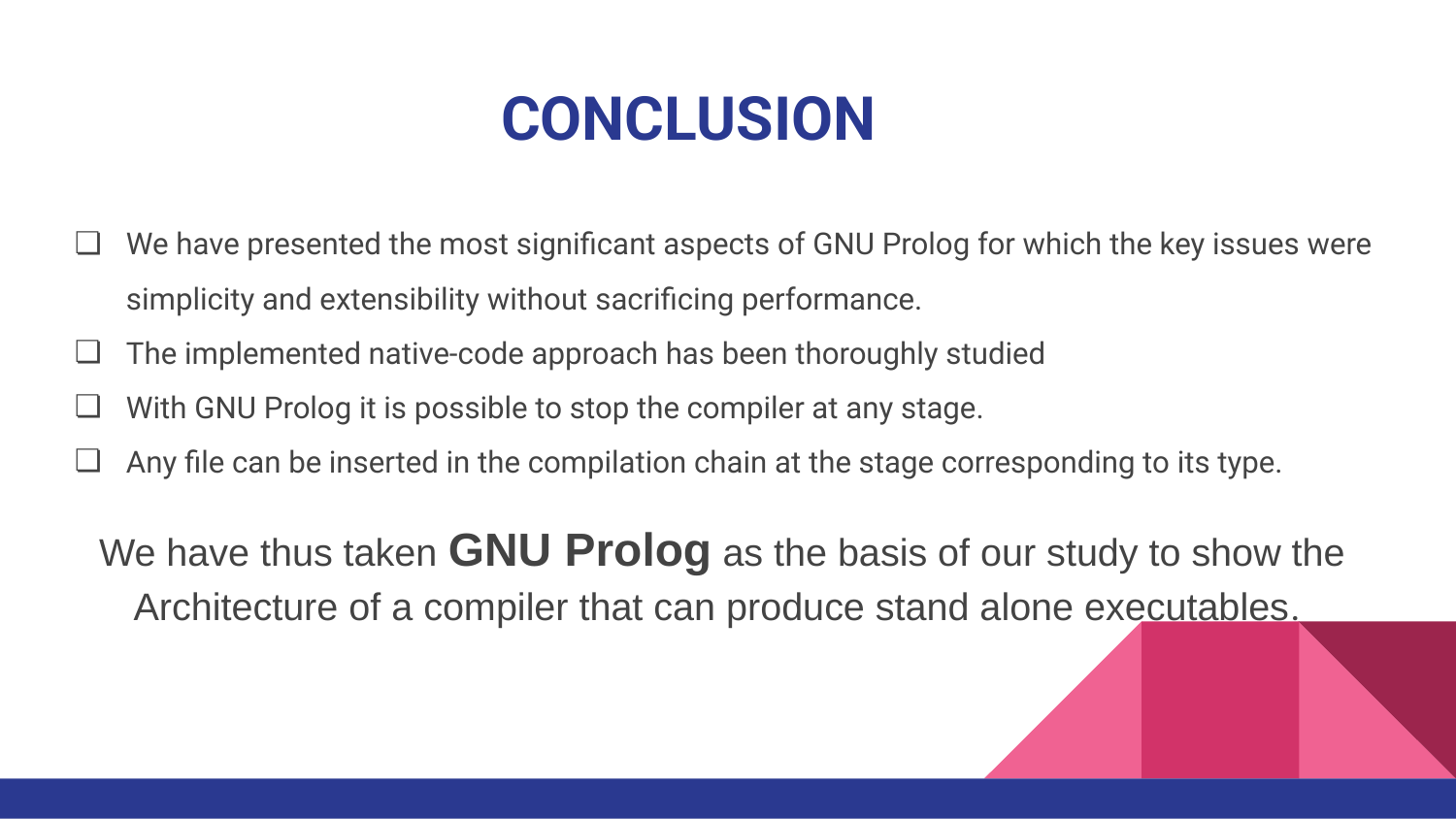

# CONCLUSION
We have presented the most significant aspects of GNU Prolog for which the key issues were simplicity and extensibility without sacrificing performance.
The implemented native-code approach has been thoroughly studied
With GNU Prolog it is possible to stop the compiler at any stage.
Any file can be inserted in the compilation chain at the stage corresponding to its type.
 We have thus taken GNU Prolog as the basis of our study to show the Architecture of a compiler that can produce stand alone executables.